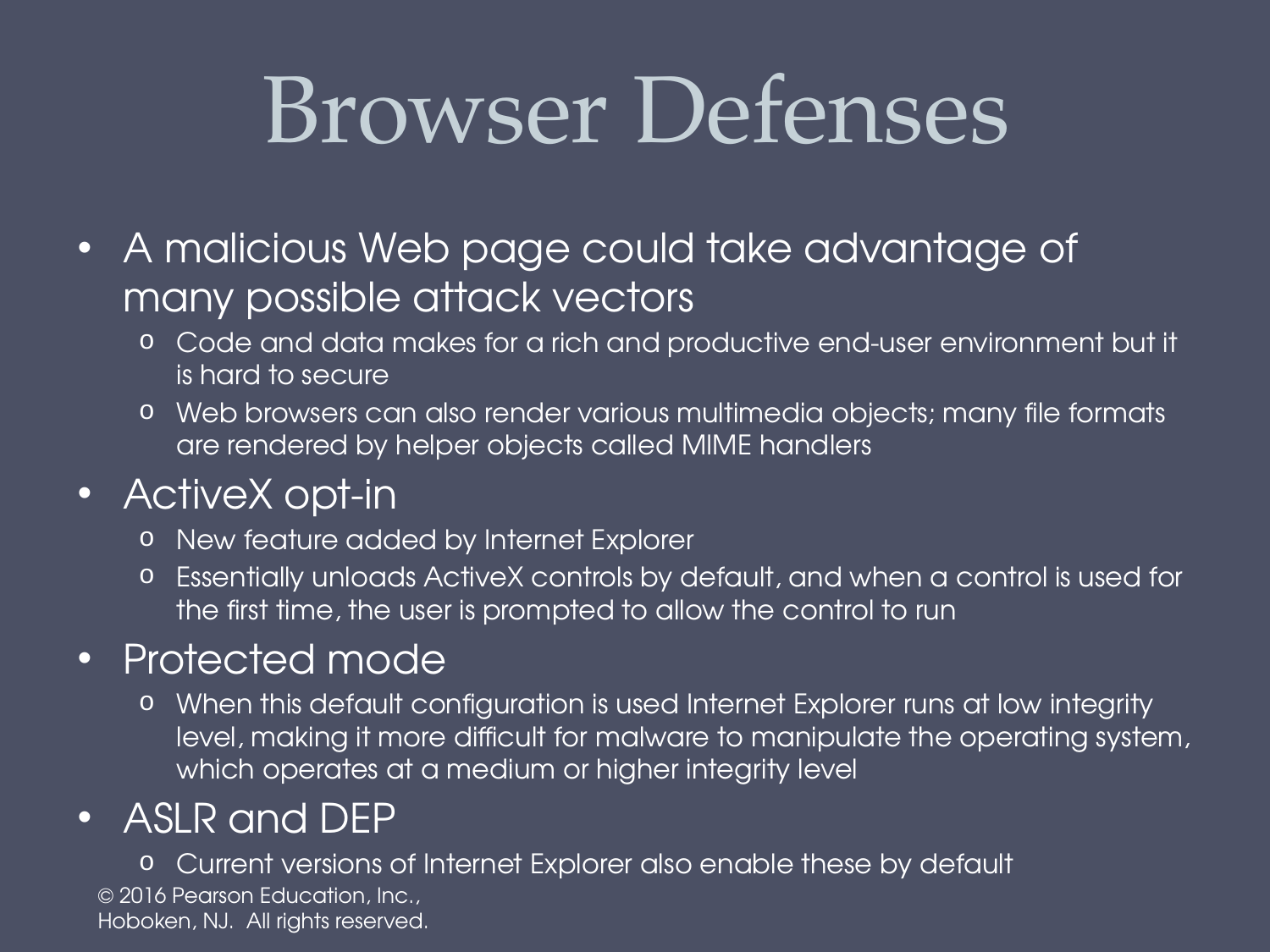

# Browser Defenses
A malicious Web page could take advantage of many possible attack vectors
Code and data makes for a rich and productive end-user environment but it is hard to secure
Web browsers can also render various multimedia objects; many file formats are rendered by helper objects called MIME handlers
ActiveX opt-in
New feature added by Internet Explorer
Essentially unloads ActiveX controls by default, and when a control is used for the first time, the user is prompted to allow the control to run
Protected mode
When this default configuration is used Internet Explorer runs at low integrity level, making it more difficult for malware to manipulate the operating system, which operates at a medium or higher integrity level
ASLR and DEP
Current versions of Internet Explorer also enable these by default
© 2016 Pearson Education, Inc., Hoboken, NJ.  All rights reserved.